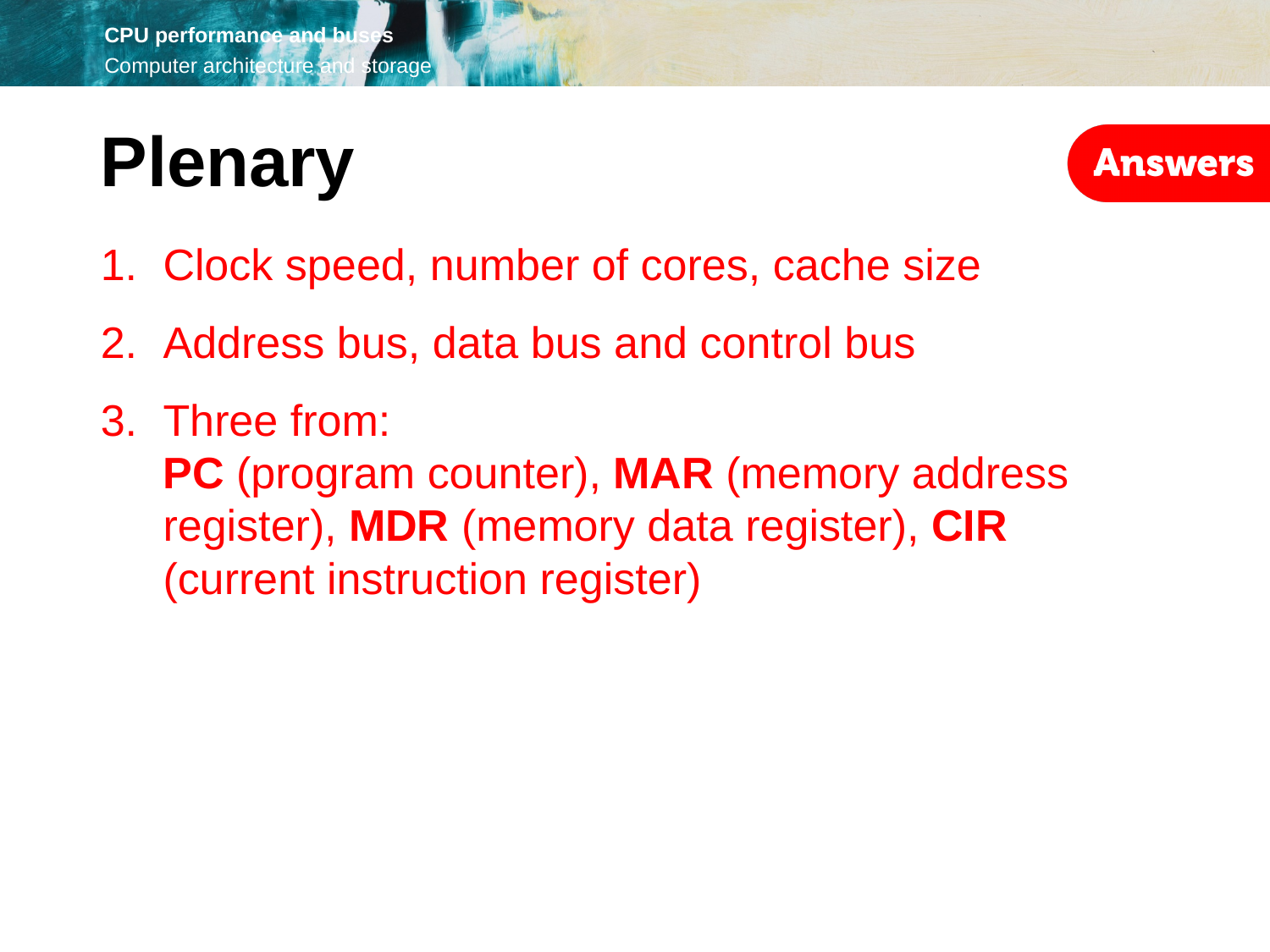

Plenary
Clock speed, number of cores, cache size
Address bus, data bus and control bus
Three from:
PC (program counter), MAR (memory address register), MDR (memory data register), CIR (current instruction register)